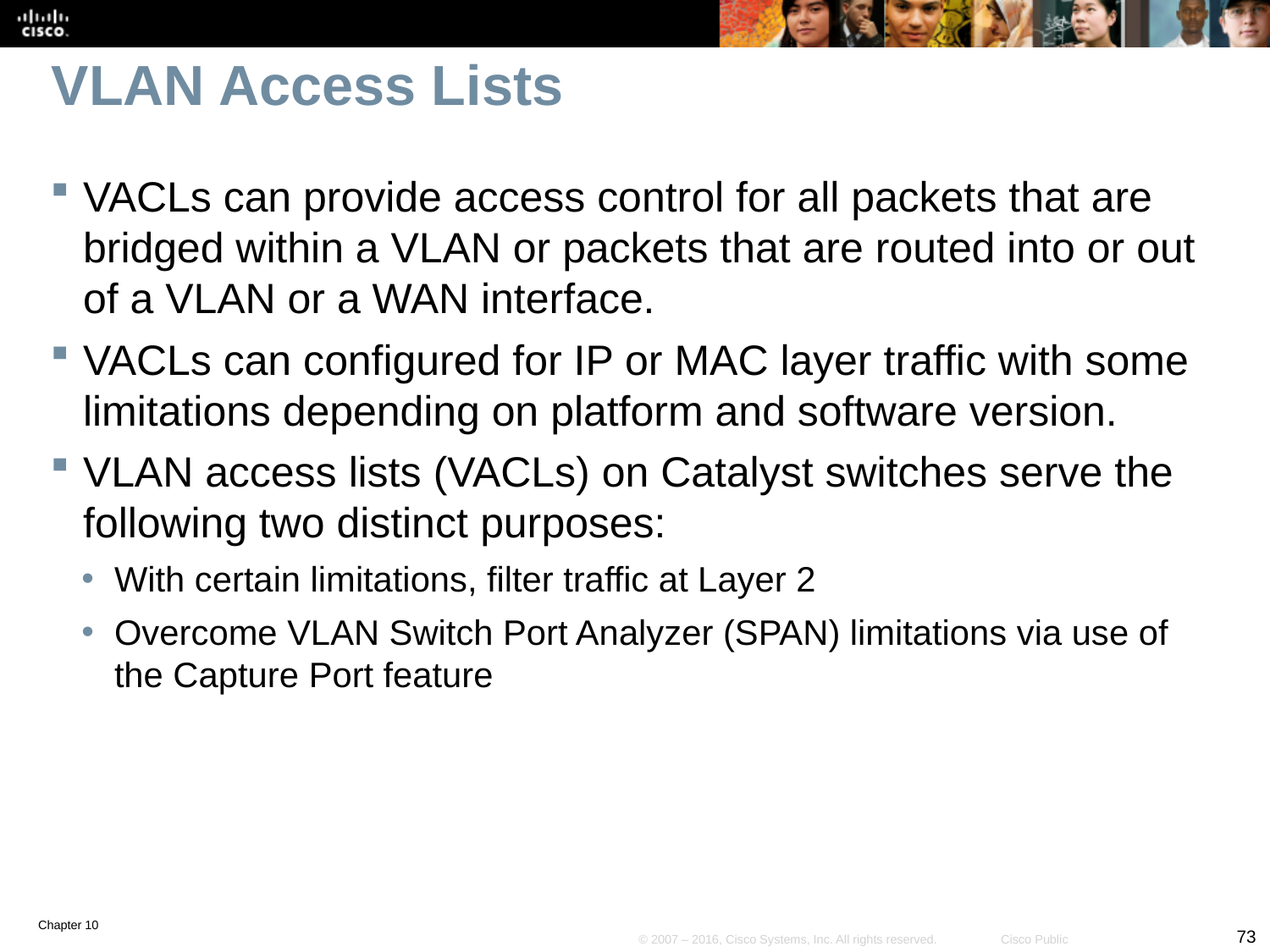

# VLAN Access Lists
VACLs can provide access control for all packets that are bridged within a VLAN or packets that are routed into or out of a VLAN or a WAN interface.
VACLs can configured for IP or MAC layer traffic with some limitations depending on platform and software version.
VLAN access lists (VACLs) on Catalyst switches serve the following two distinct purposes:
With certain limitations, filter traffic at Layer 2
Overcome VLAN Switch Port Analyzer (SPAN) limitations via use of the Capture Port feature